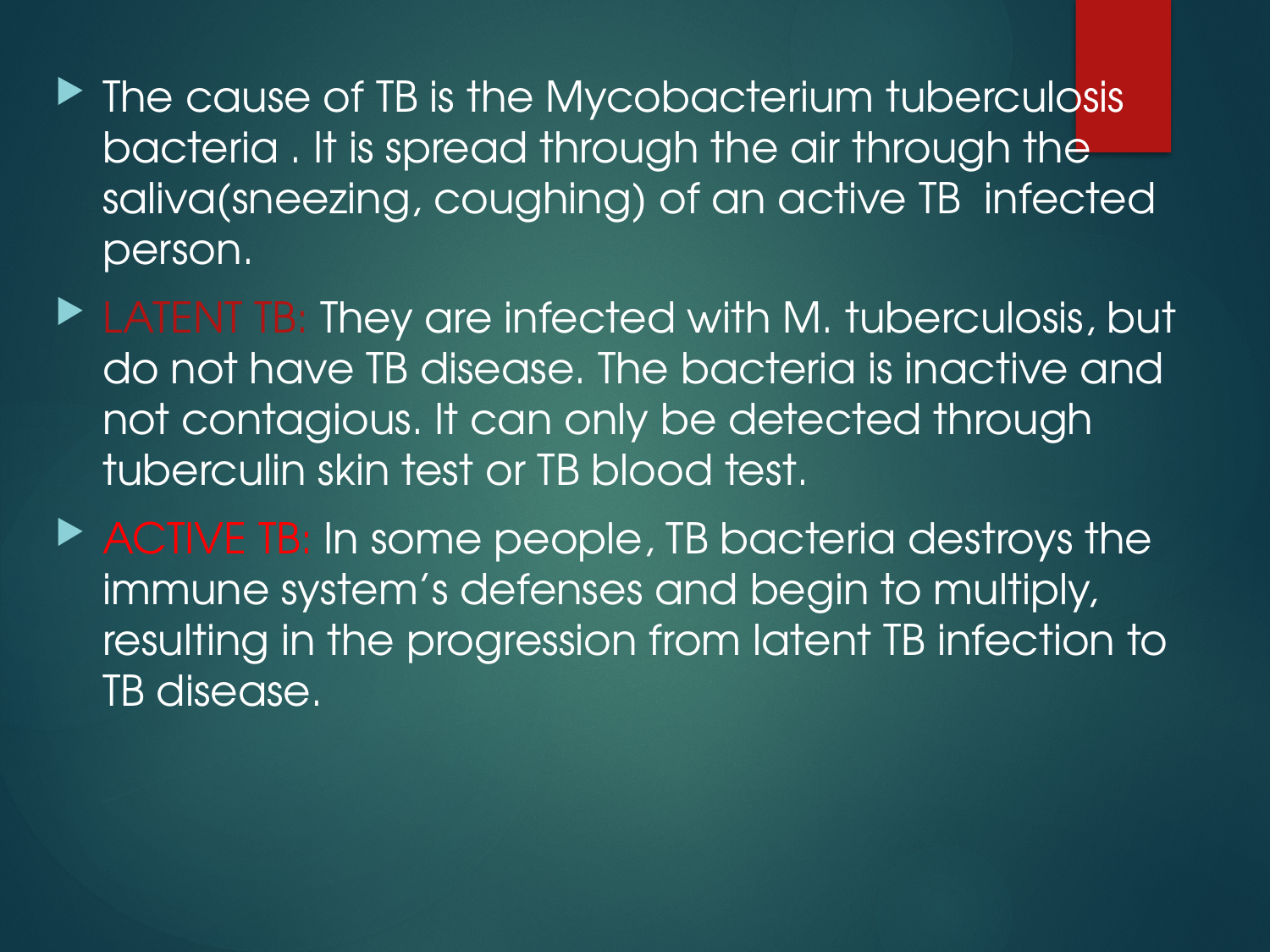

The cause of TB is the Mycobacterium tuberculosis bacteria . It is spread through the air through the saliva(sneezing, coughing) of an active TB  infected person.
LATENT TB: They are infected with M. tuberculosis, but do not have TB disease. The bacteria is inactive and not contagious. It can only be detected through tuberculin skin test or TB blood test.
ACTIVE TB: In some people, TB bacteria destroys the immune system’s defenses and begin to multiply, resulting in the progression from latent TB infection to TB disease.
#